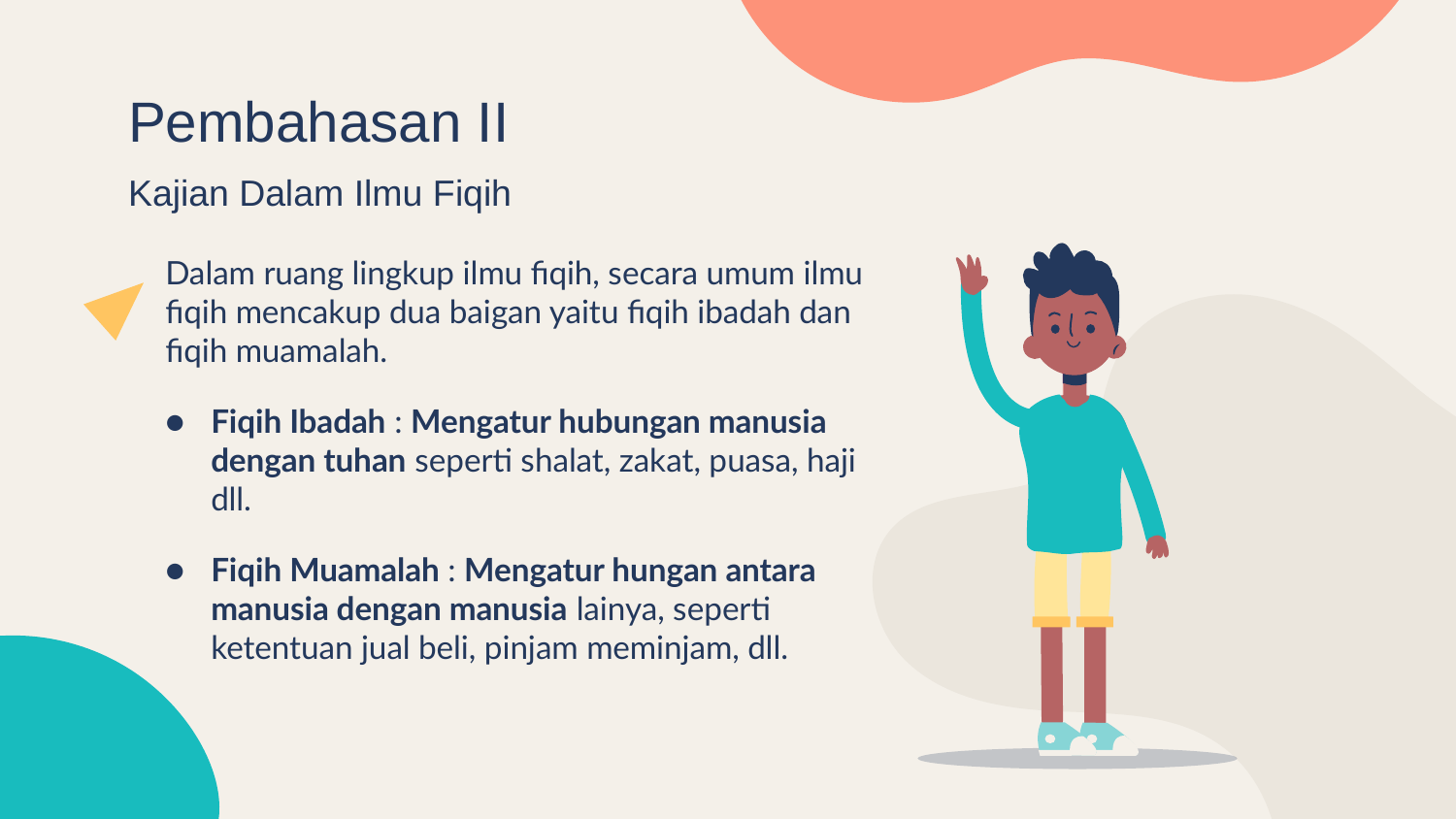

# Pembahasan II
Kajian Dalam Ilmu Fiqih
Dalam ruang lingkup ilmu fiqih, secara umum ilmu fiqih mencakup dua baigan yaitu fiqih ibadah dan fiqih muamalah.
Fiqih Ibadah : Mengatur hubungan manusia dengan tuhan seperti shalat, zakat, puasa, haji dll.
Fiqih Muamalah : Mengatur hungan antara manusia dengan manusia lainya, seperti ketentuan jual beli, pinjam meminjam, dll.